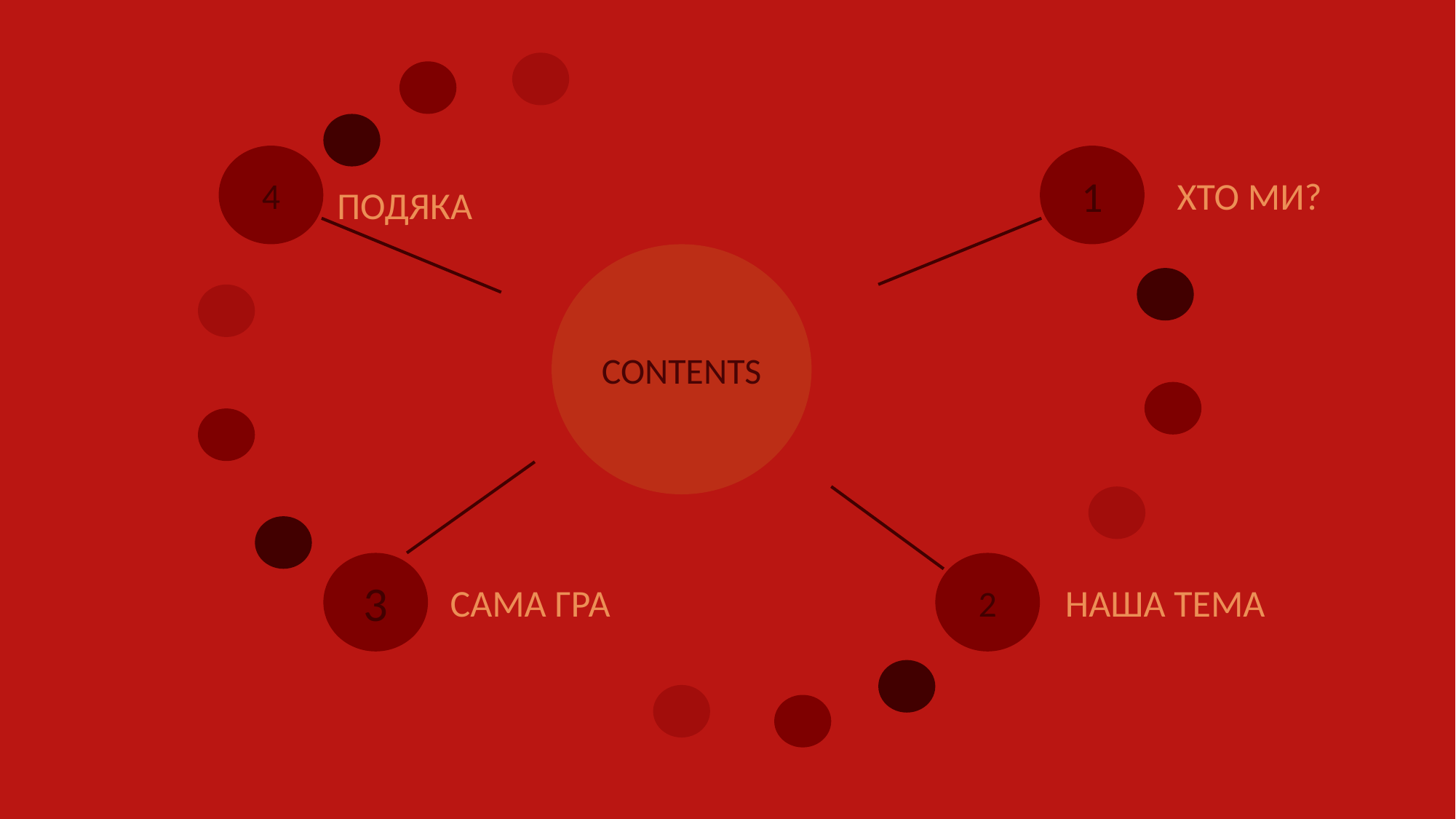

4
1
ХТО МИ?
ПОДЯКА

CONTENTS

3
2
САМА ГРА
НАША ТЕМА